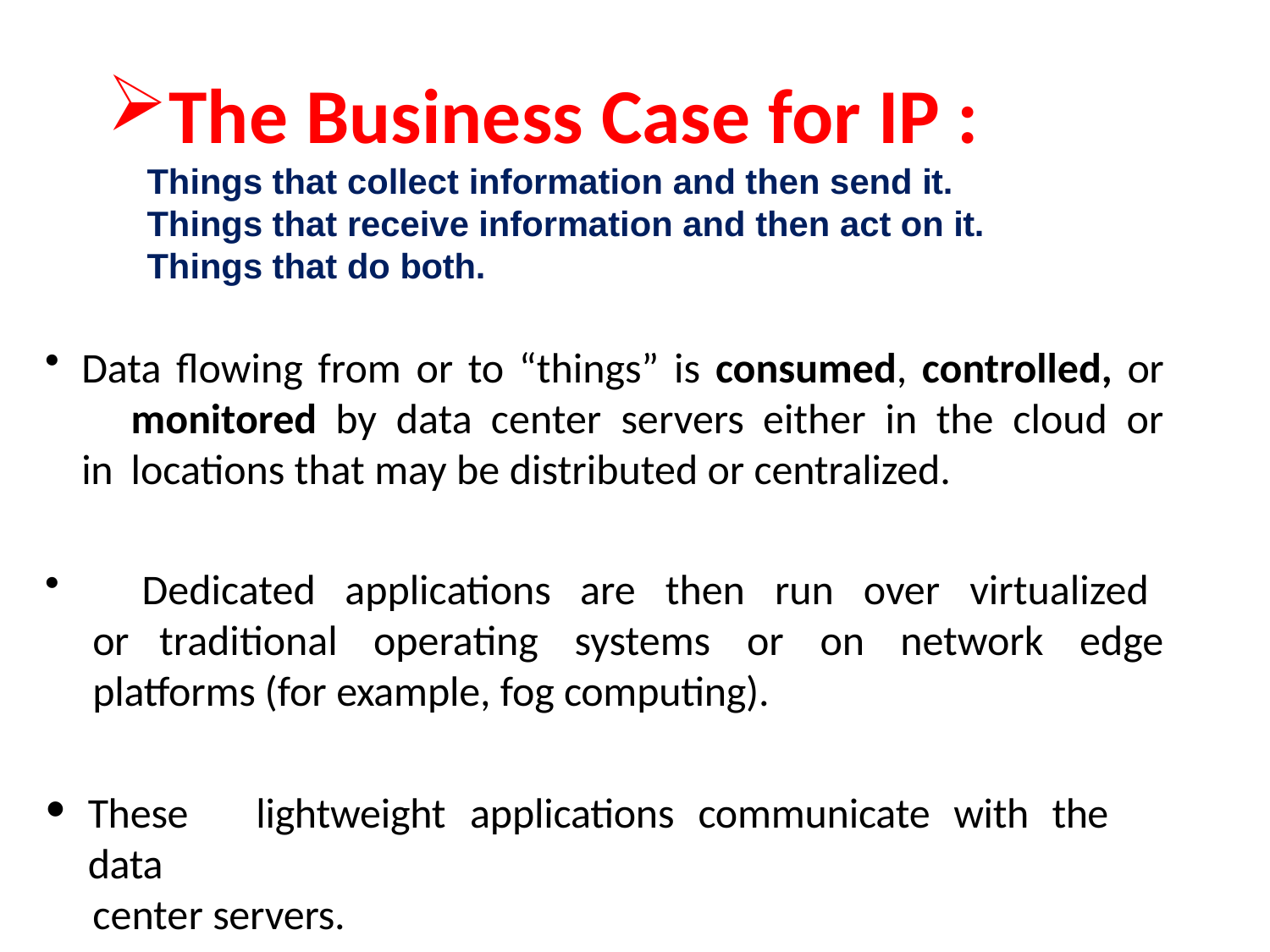

# The Business Case for IP : Things that collect information and then send it. Things that receive information and then act on it. Things that do both.
Data flowing from or to “things” is consumed, controlled, or 	monitored by data center servers either in the cloud or in 	locations that may be distributed or centralized.

	Dedicated  applications  are  then  run  over  virtualized  or traditional operating systems or on network edge platforms (for example, fog computing).

These	lightweight	applications	communicate	with	the	data
center servers.